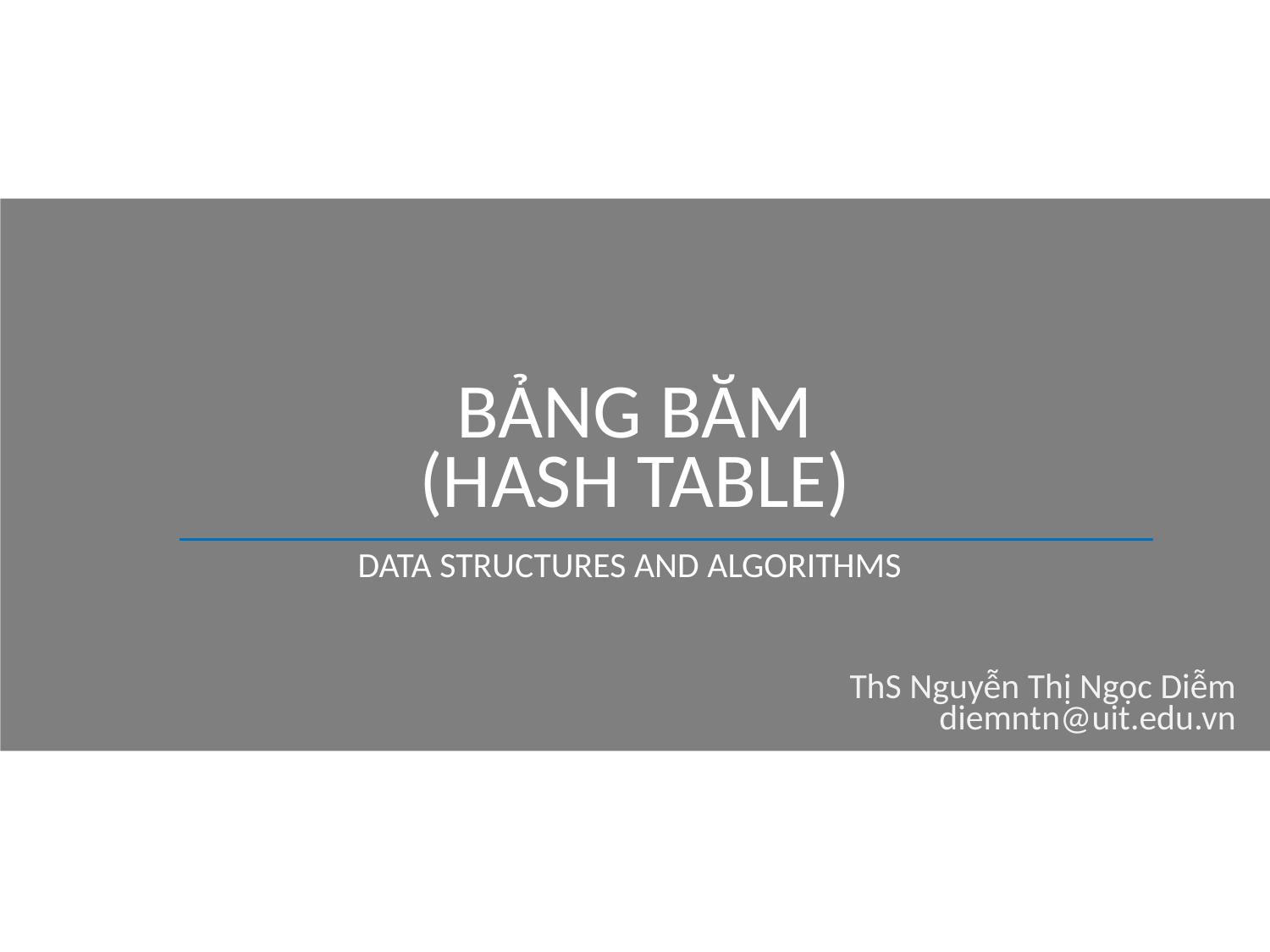

# BẢNG BĂM (HASH TABLE)
DATA STRUCTURES AND ALGORITHMS
ThS Nguyễn Thị Ngọc Diễm
diemntn@uit.edu.vn